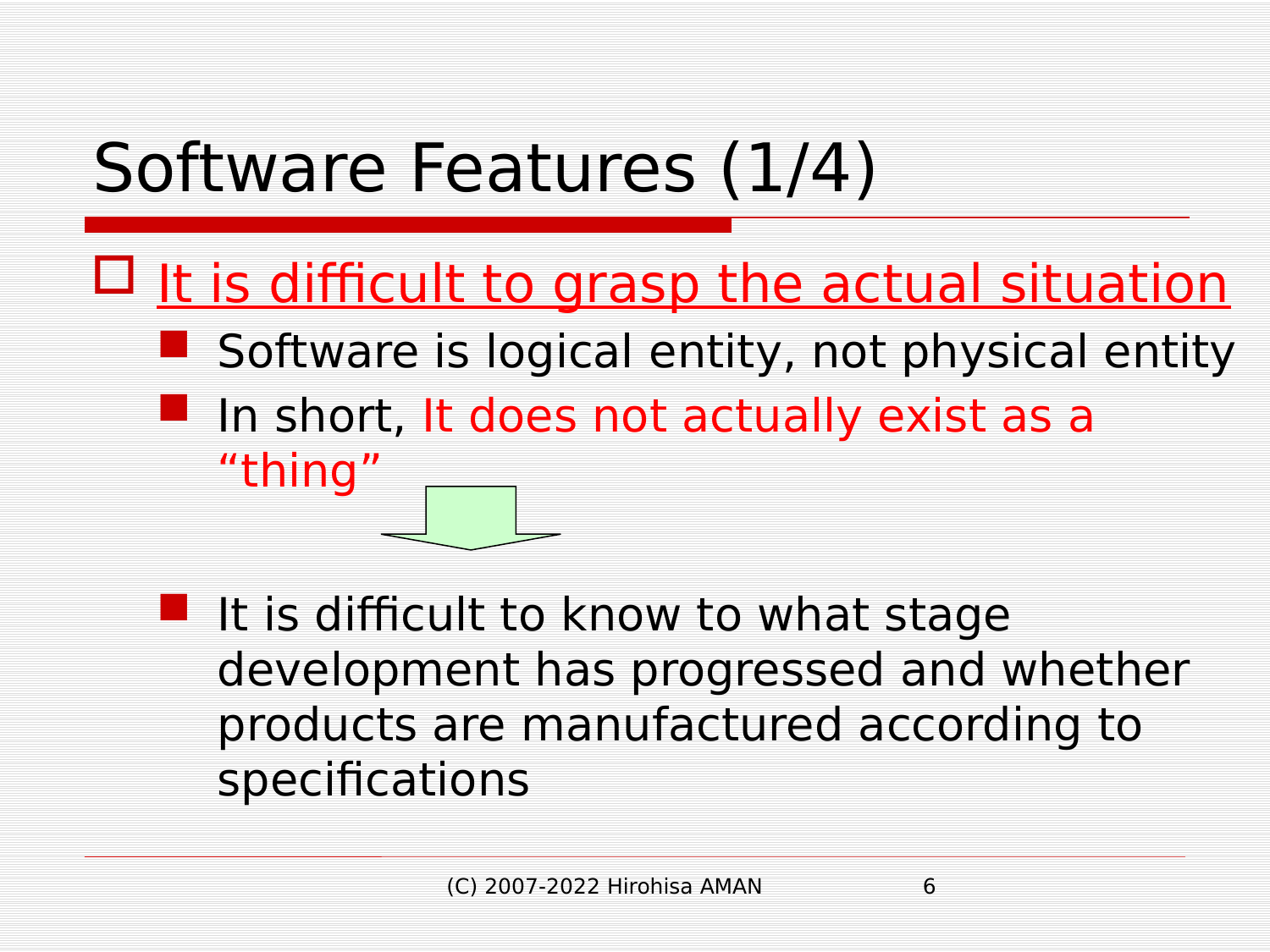

# Software Features (1/4)
It is difficult to grasp the actual situation
Software is logical entity, not physical entity
In short, It does not actually exist as a “thing”

It is difficult to know to what stage development has progressed and whether products are manufactured according to specifications

(C) 2007-2022 Hirohisa AMAN
6